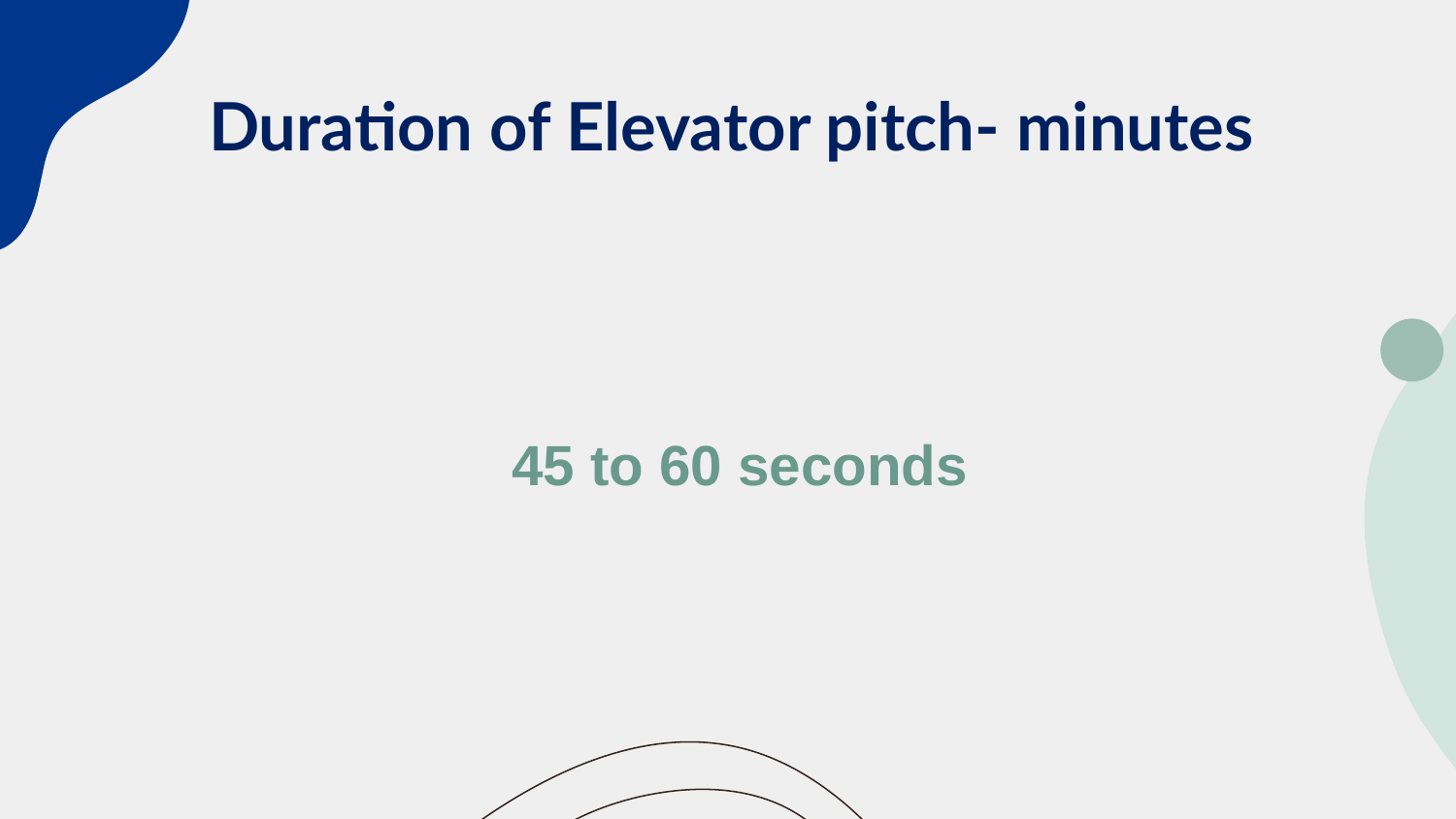

# Duration of Elevator pitch- minutes
45 to 60 seconds